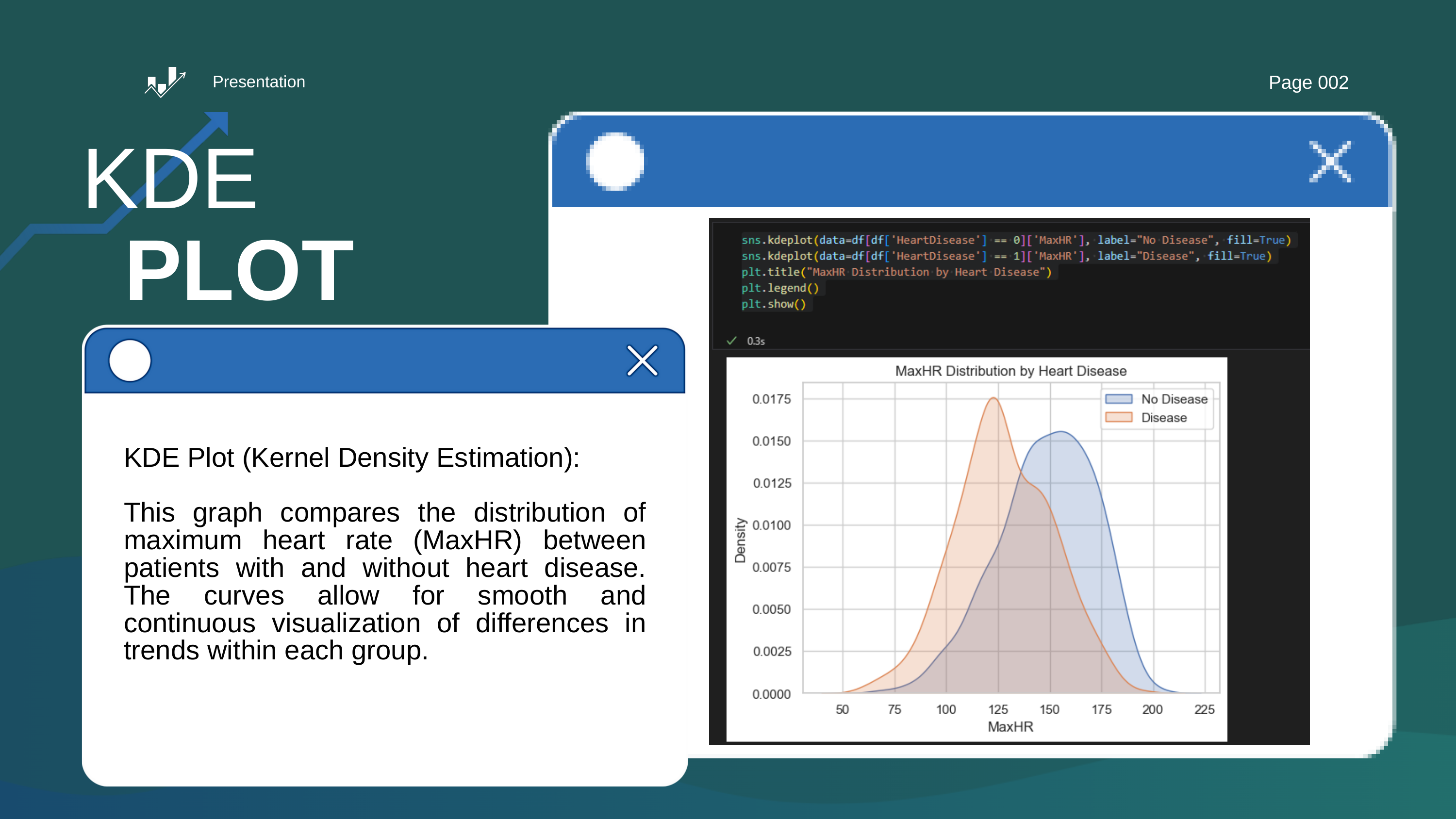

Page 002
Presentation

KDE

PLOT

KDE Plot (Kernel Density Estimation):

This graph compares the distribution of maximum heart rate (MaxHR) between patients with and without heart disease. The curves allow for smooth and continuous visualization of differences in trends within each group.